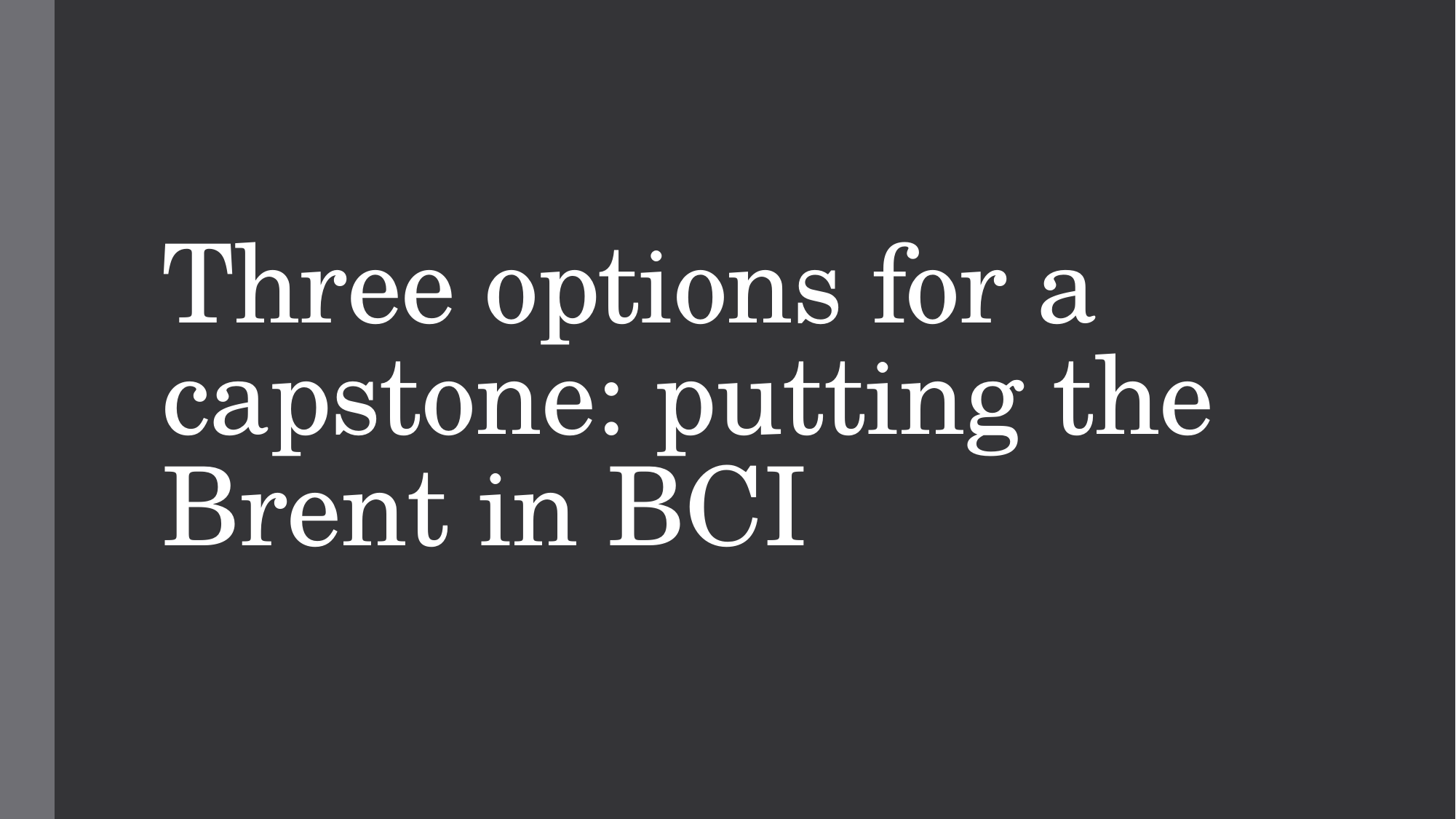

# Three options for a capstone: putting the Brent in BCI